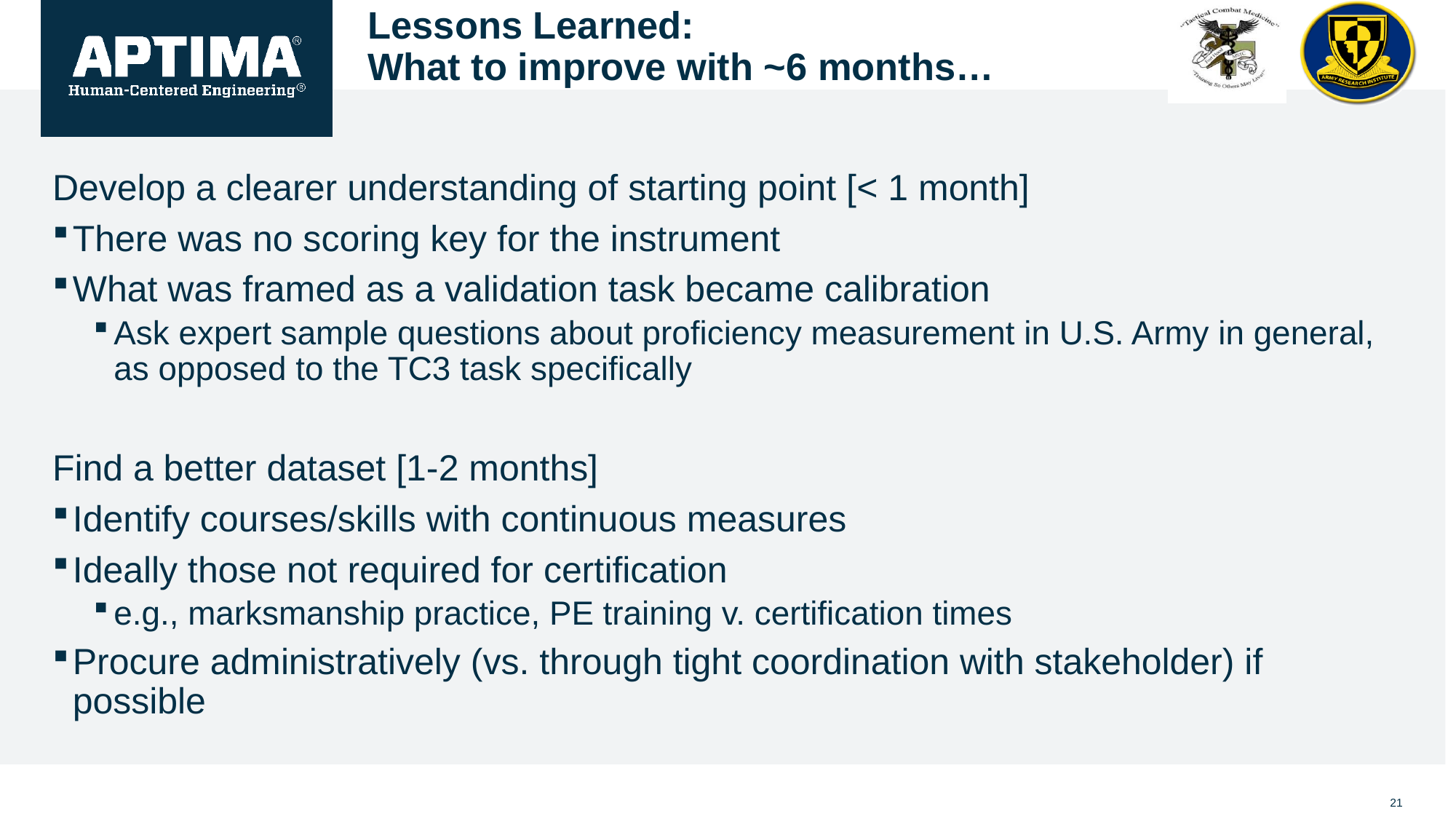

# Lessons Learned: What to improve with ~6 months…
Develop a clearer understanding of starting point [< 1 month]
There was no scoring key for the instrument
What was framed as a validation task became calibration
Ask expert sample questions about proficiency measurement in U.S. Army in general, as opposed to the TC3 task specifically

Find a better dataset [1-2 months]
Identify courses/skills with continuous measures
Ideally those not required for certification
e.g., marksmanship practice, PE training v. certification times
Procure administratively (vs. through tight coordination with stakeholder) if possible
21